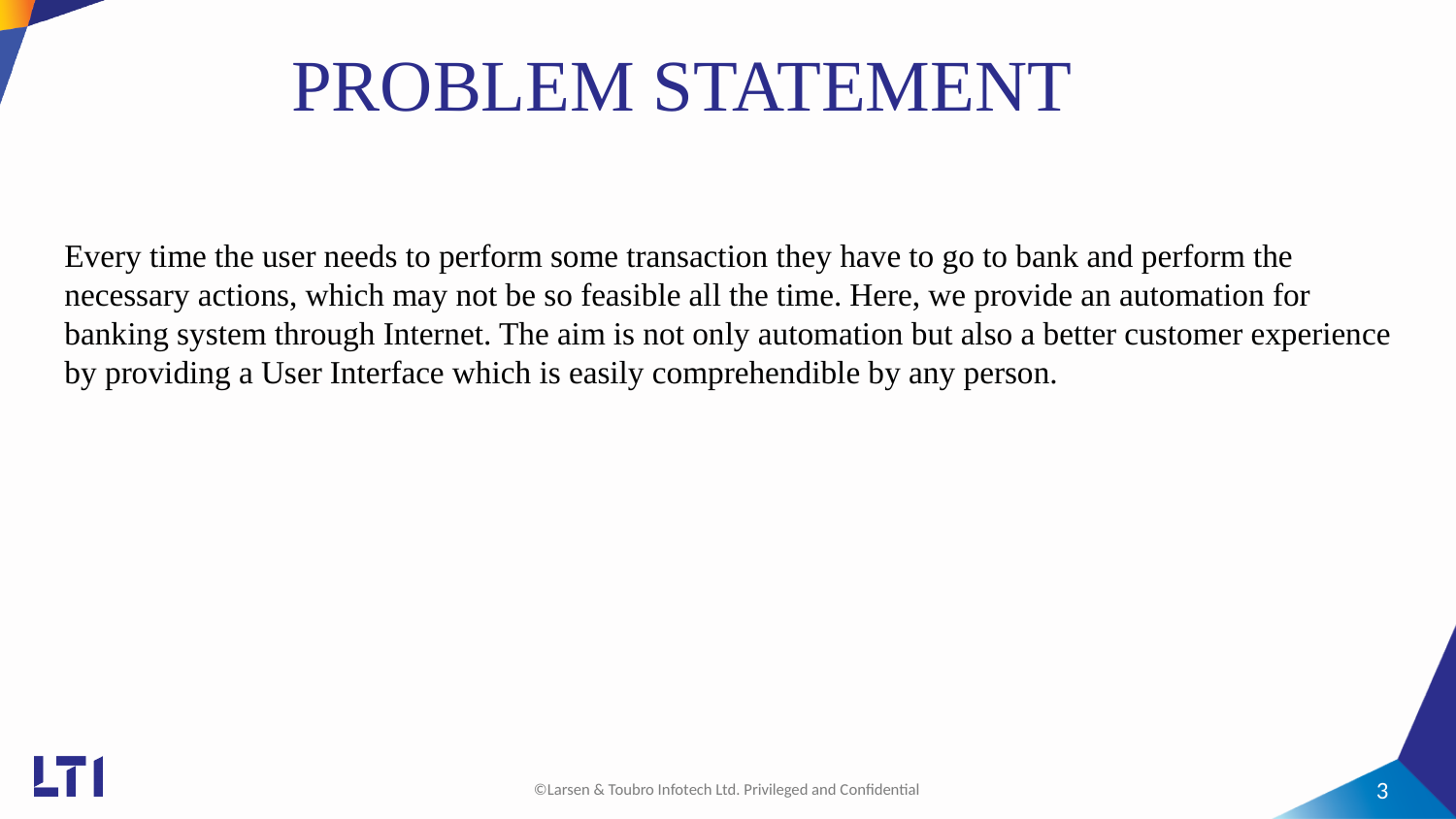

# PROBLEM STATEMENT

Every time the user needs to perform some transaction they have to go to bank and perform the necessary actions, which may not be so feasible all the time. Here, we provide an automation for banking system through Internet. The aim is not only automation but also a better customer experience by providing a User Interface which is easily comprehendible by any person.